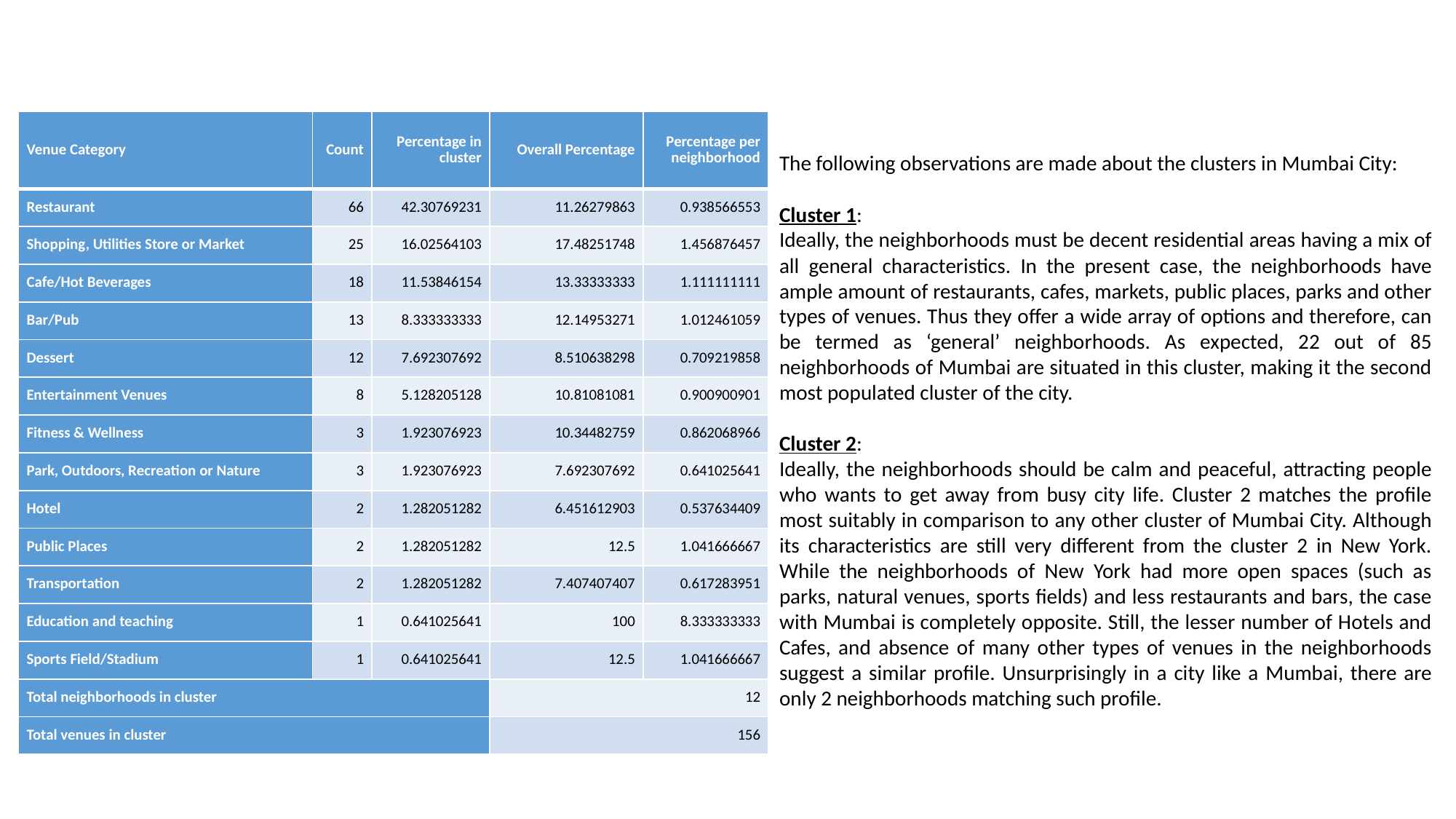

| Venue Category | Count | Percentage in cluster | Overall Percentage | Percentage per neighborhood |
| --- | --- | --- | --- | --- |
| Restaurant | 66 | 42.30769231 | 11.26279863 | 0.938566553 |
| Shopping, Utilities Store or Market | 25 | 16.02564103 | 17.48251748 | 1.456876457 |
| Cafe/Hot Beverages | 18 | 11.53846154 | 13.33333333 | 1.111111111 |
| Bar/Pub | 13 | 8.333333333 | 12.14953271 | 1.012461059 |
| Dessert | 12 | 7.692307692 | 8.510638298 | 0.709219858 |
| Entertainment Venues | 8 | 5.128205128 | 10.81081081 | 0.900900901 |
| Fitness & Wellness | 3 | 1.923076923 | 10.34482759 | 0.862068966 |
| Park, Outdoors, Recreation or Nature | 3 | 1.923076923 | 7.692307692 | 0.641025641 |
| Hotel | 2 | 1.282051282 | 6.451612903 | 0.537634409 |
| Public Places | 2 | 1.282051282 | 12.5 | 1.041666667 |
| Transportation | 2 | 1.282051282 | 7.407407407 | 0.617283951 |
| Education and teaching | 1 | 0.641025641 | 100 | 8.333333333 |
| Sports Field/Stadium | 1 | 0.641025641 | 12.5 | 1.041666667 |
| Total neighborhoods in cluster |  |  | 12 |  |
| Total venues in cluster |  |  | 156 |  |
The following observations are made about the clusters in Mumbai City:

Cluster 1:
Ideally, the neighborhoods must be decent residential areas having a mix of all general characteristics. In the present case, the neighborhoods have ample amount of restaurants, cafes, markets, public places, parks and other types of venues. Thus they offer a wide array of options and therefore, can be termed as ‘general’ neighborhoods. As expected, 22 out of 85 neighborhoods of Mumbai are situated in this cluster, making it the second most populated cluster of the city.

Cluster 2:
Ideally, the neighborhoods should be calm and peaceful, attracting people who wants to get away from busy city life. Cluster 2 matches the profile most suitably in comparison to any other cluster of Mumbai City. Although its characteristics are still very different from the cluster 2 in New York. While the neighborhoods of New York had more open spaces (such as parks, natural venues, sports fields) and less restaurants and bars, the case with Mumbai is completely opposite. Still, the lesser number of Hotels and Cafes, and absence of many other types of venues in the neighborhoods suggest a similar profile. Unsurprisingly in a city like a Mumbai, there are only 2 neighborhoods matching such profile.